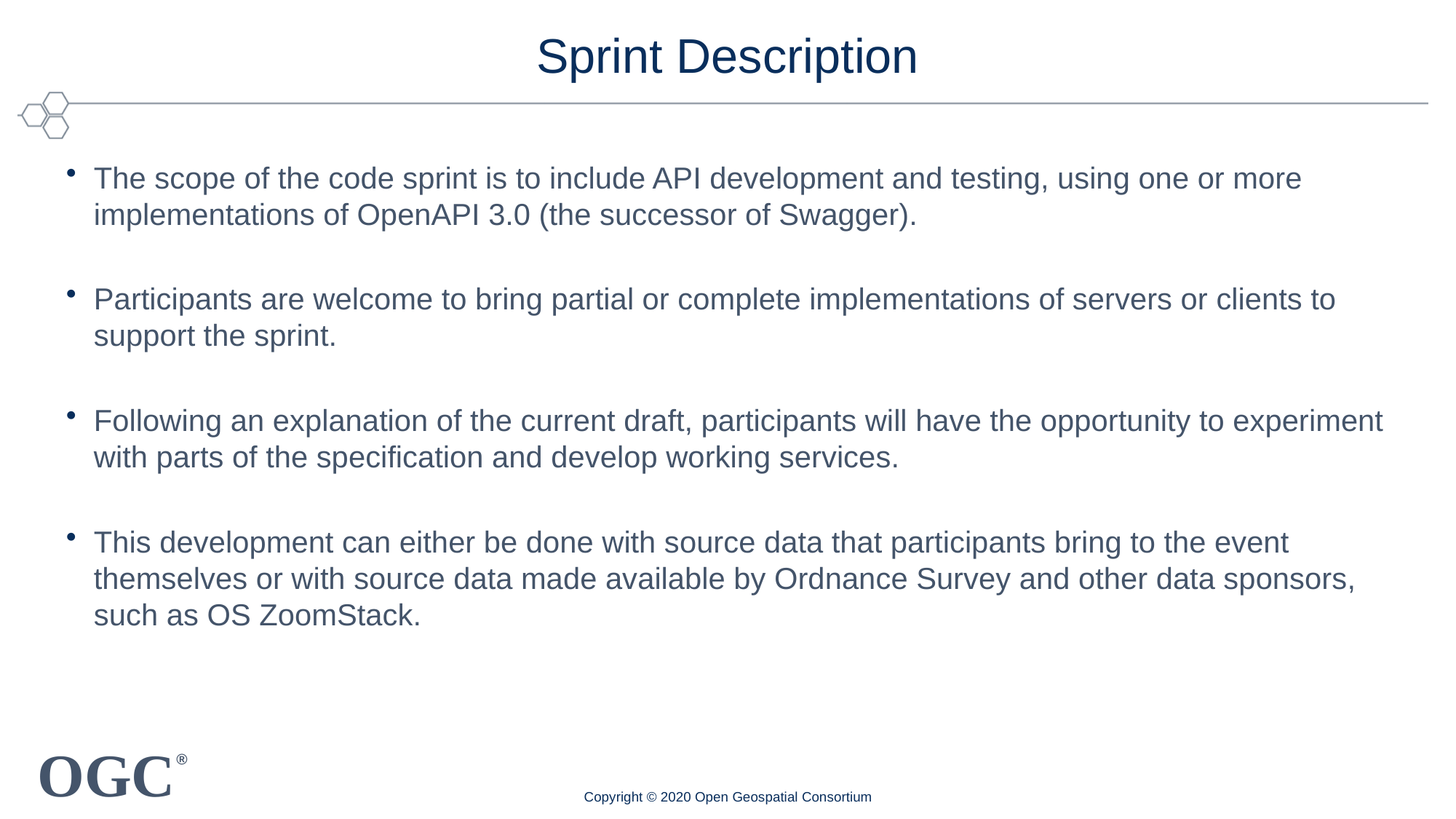

# Sprint Description
The scope of the code sprint is to include API development and testing, using one or more implementations of OpenAPI 3.0 (the successor of Swagger).

Participants are welcome to bring partial or complete implementations of servers or clients to support the sprint.

Following an explanation of the current draft, participants will have the opportunity to experiment with parts of the specification and develop working services.

This development can either be done with source data that participants bring to the event themselves or with source data made available by Ordnance Survey and other data sponsors, such as OS ZoomStack.
Copyright © 2020 Open Geospatial Consortium